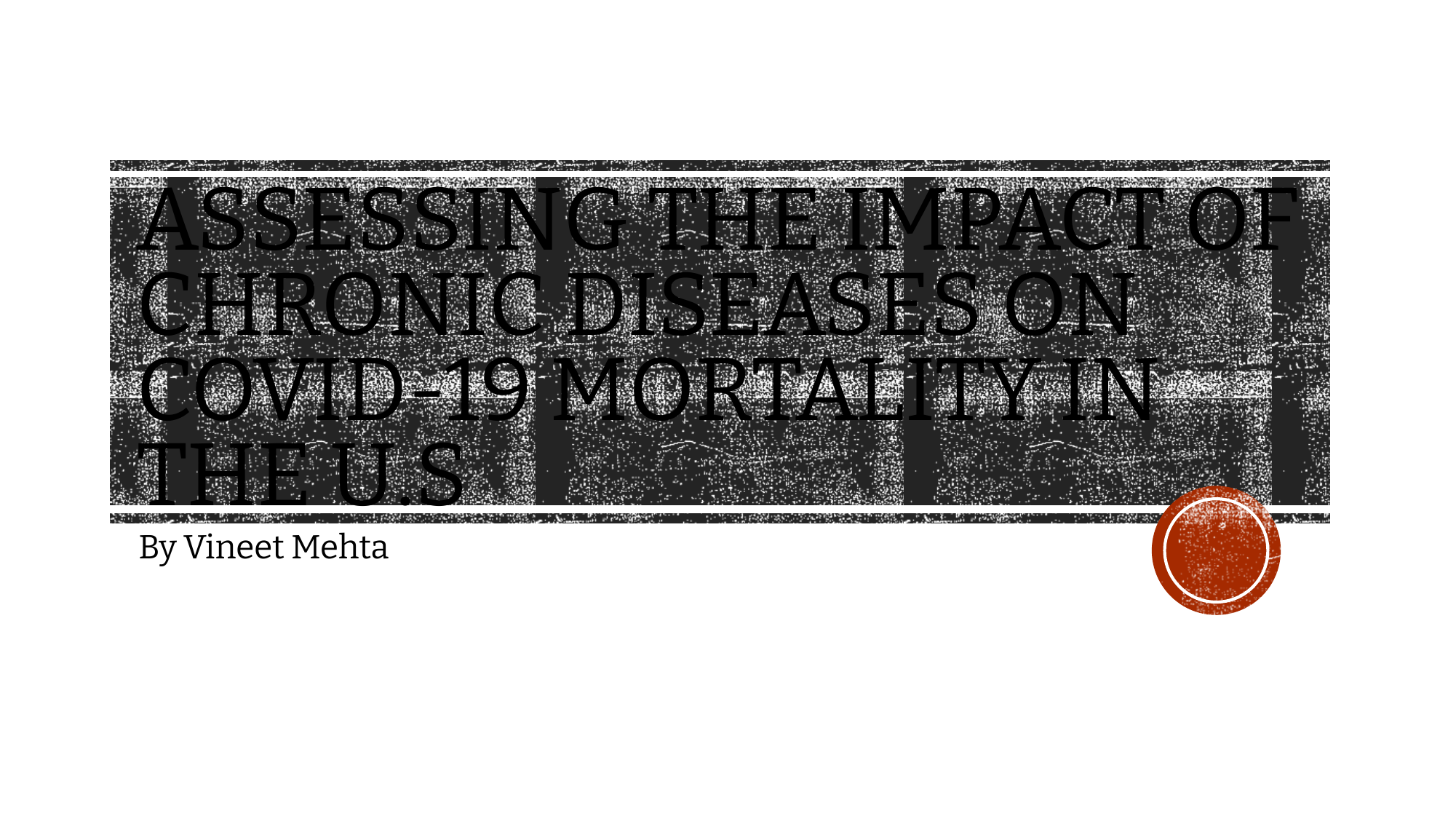

# Assessing the Impact of Chronic Diseases on COVID-19 Mortality in the U.S
By Vineet Mehta